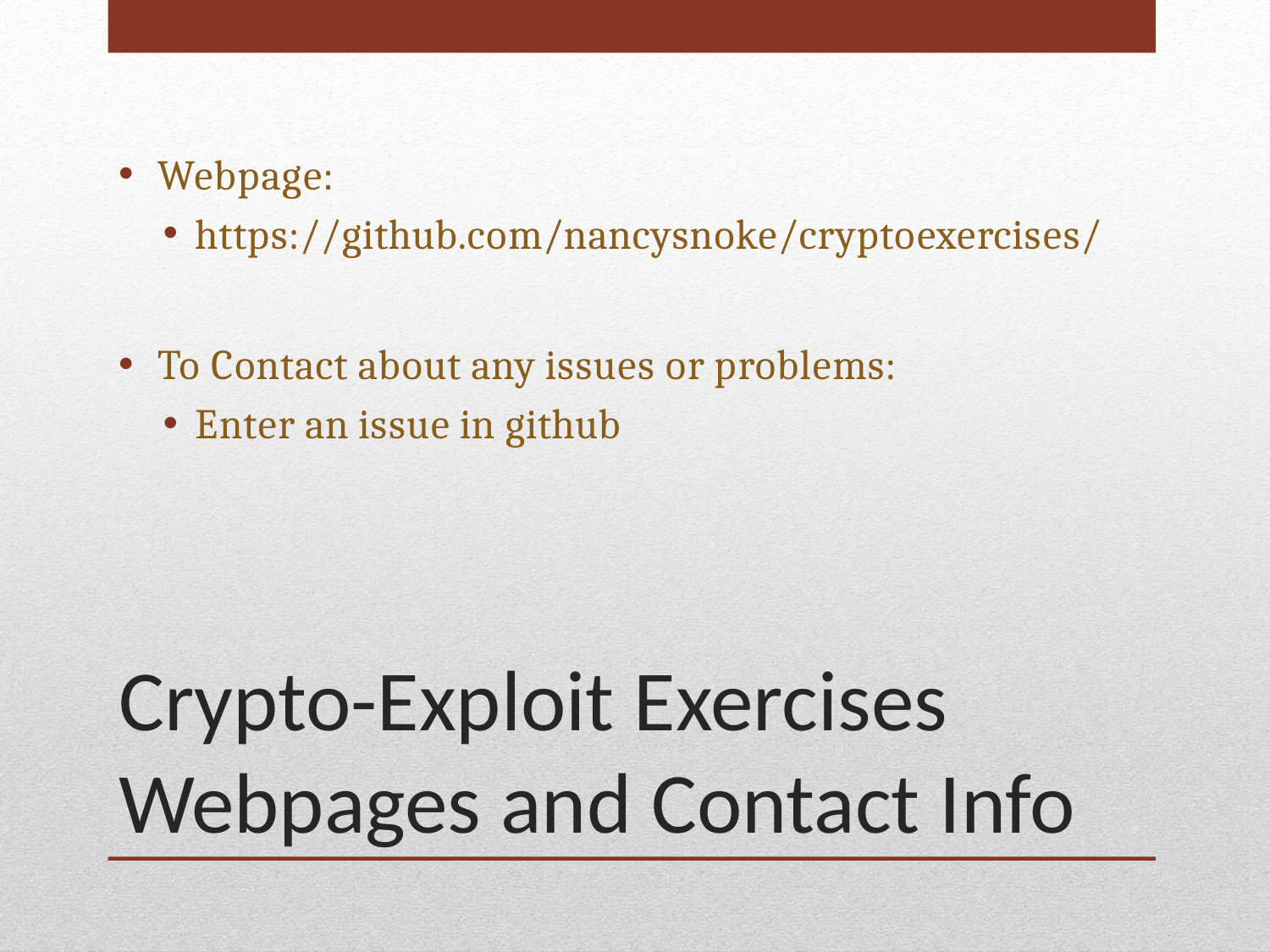

Webpage:
https://github.com/nancysnoke/cryptoexercises/

To Contact about any issues or problems:
Enter an issue in github

# Crypto-Exploit Exercises Webpages and Contact Info